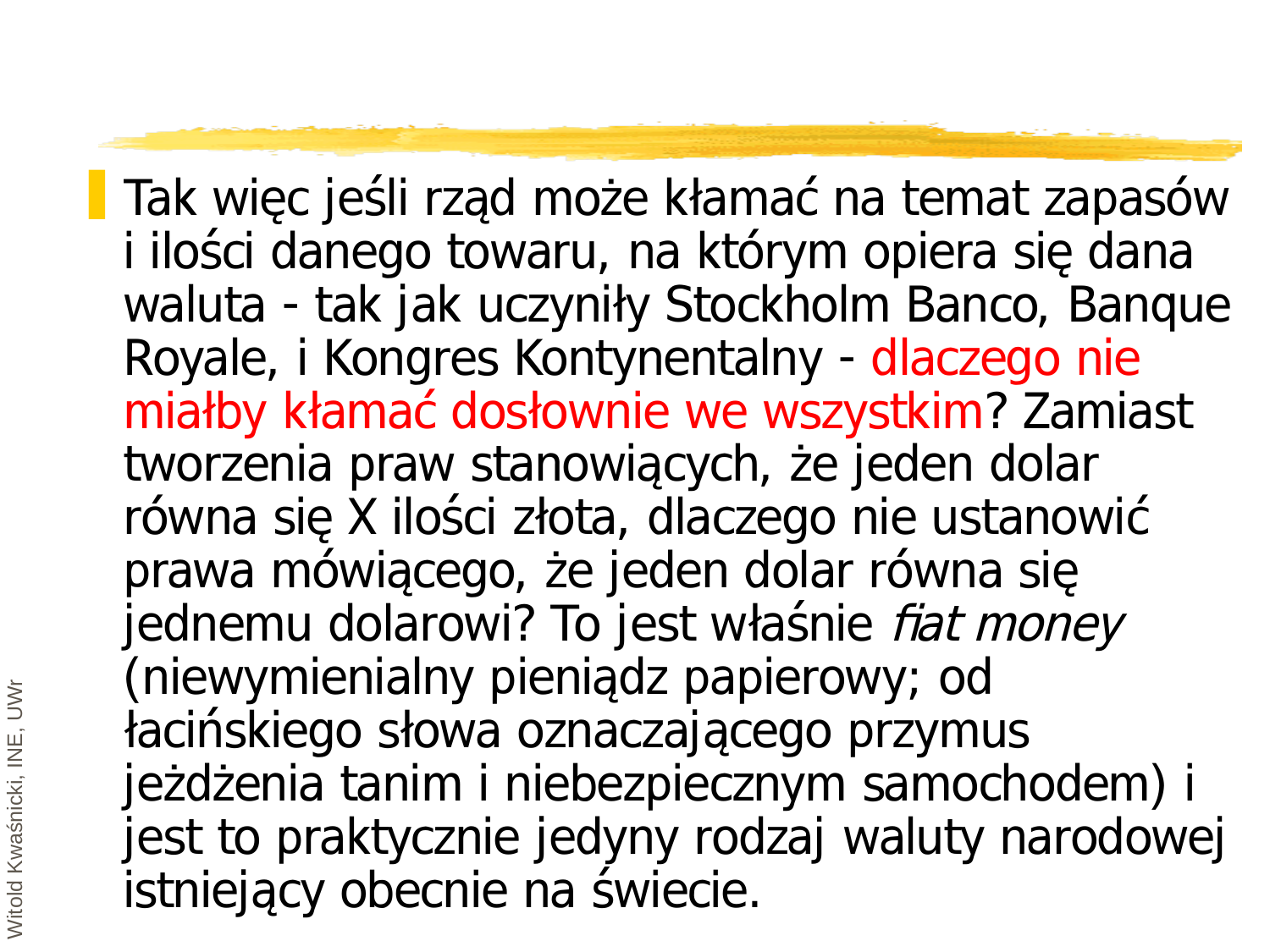

#
Tak więc jeśli rząd może kłamać na temat zapasów i ilości danego towaru, na którym opiera się dana waluta - tak jak uczyniły Stockholm Banco, Banque Royale, i Kongres Kontynentalny - dlaczego nie miałby kłamać dosłownie we wszystkim? Zamiast tworzenia praw stanowiących, że jeden dolar równa się X ilości złota, dlaczego nie ustanowić prawa mówiącego, że jeden dolar równa się jednemu dolarowi? To jest właśnie fiat money (niewymienialny pieniądz papierowy; od łacińskiego słowa oznaczającego przymus jeżdżenia tanim i niebezpiecznym samochodem) i jest to praktycznie jedyny rodzaj waluty narodowej istniejący obecnie na świecie.
Witold Kwaśnicki, INE, UWr